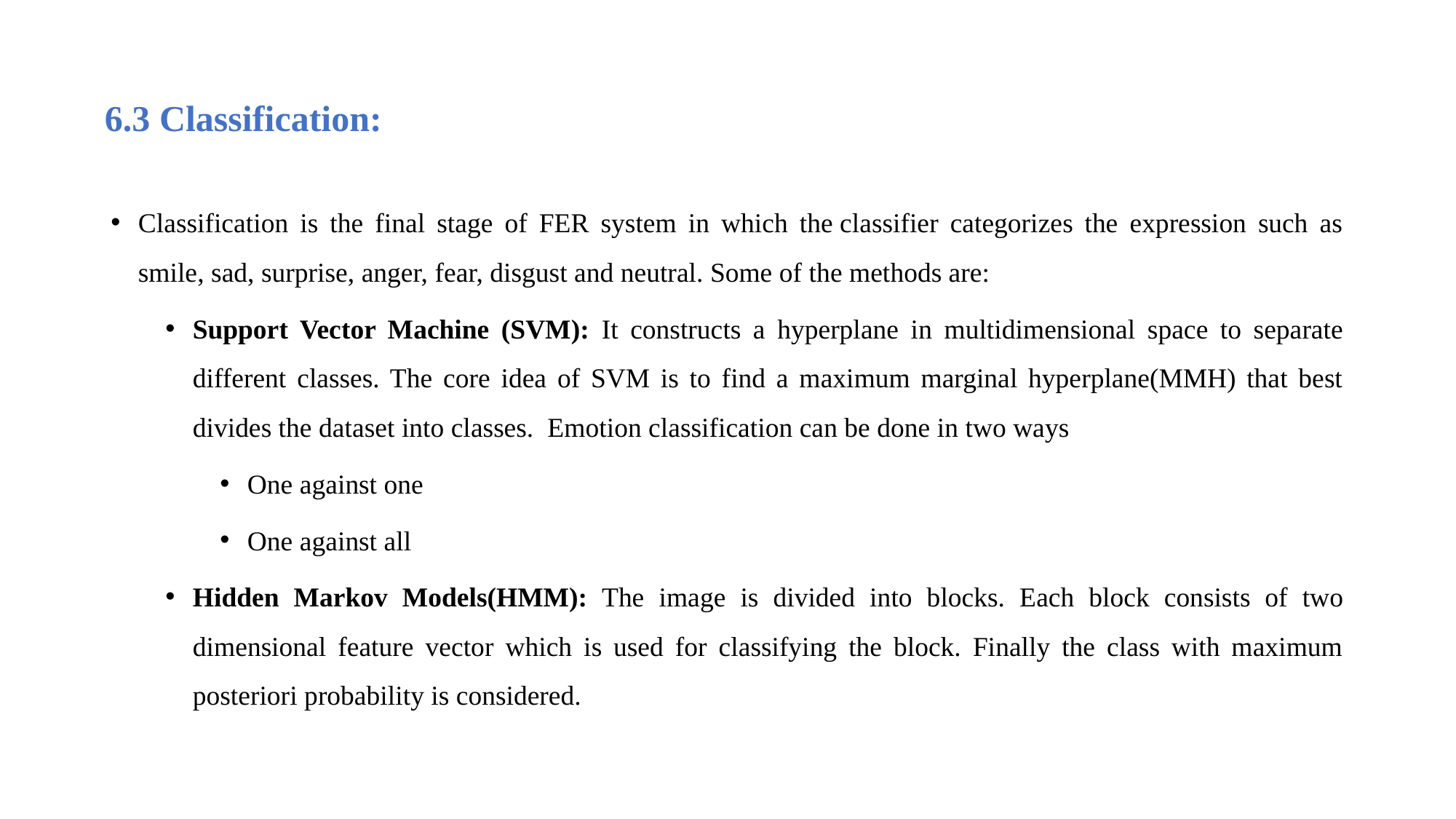

# 6.3 Classification:
Classification is the final stage of FER system in which the classifier categorizes the expression such as smile, sad, surprise, anger, fear, disgust and neutral. Some of the methods are:
Support Vector Machine (SVM): It constructs a hyperplane in multidimensional space to separate different classes. The core idea of SVM is to find a maximum marginal hyperplane(MMH) that best divides the dataset into classes.  Emotion classification can be done in two ways
One against one
One against all
Hidden Markov Models(HMM): The image is divided into blocks. Each block consists of two dimensional feature vector which is used for classifying the block. Finally the class with maximum posteriori probability is considered.